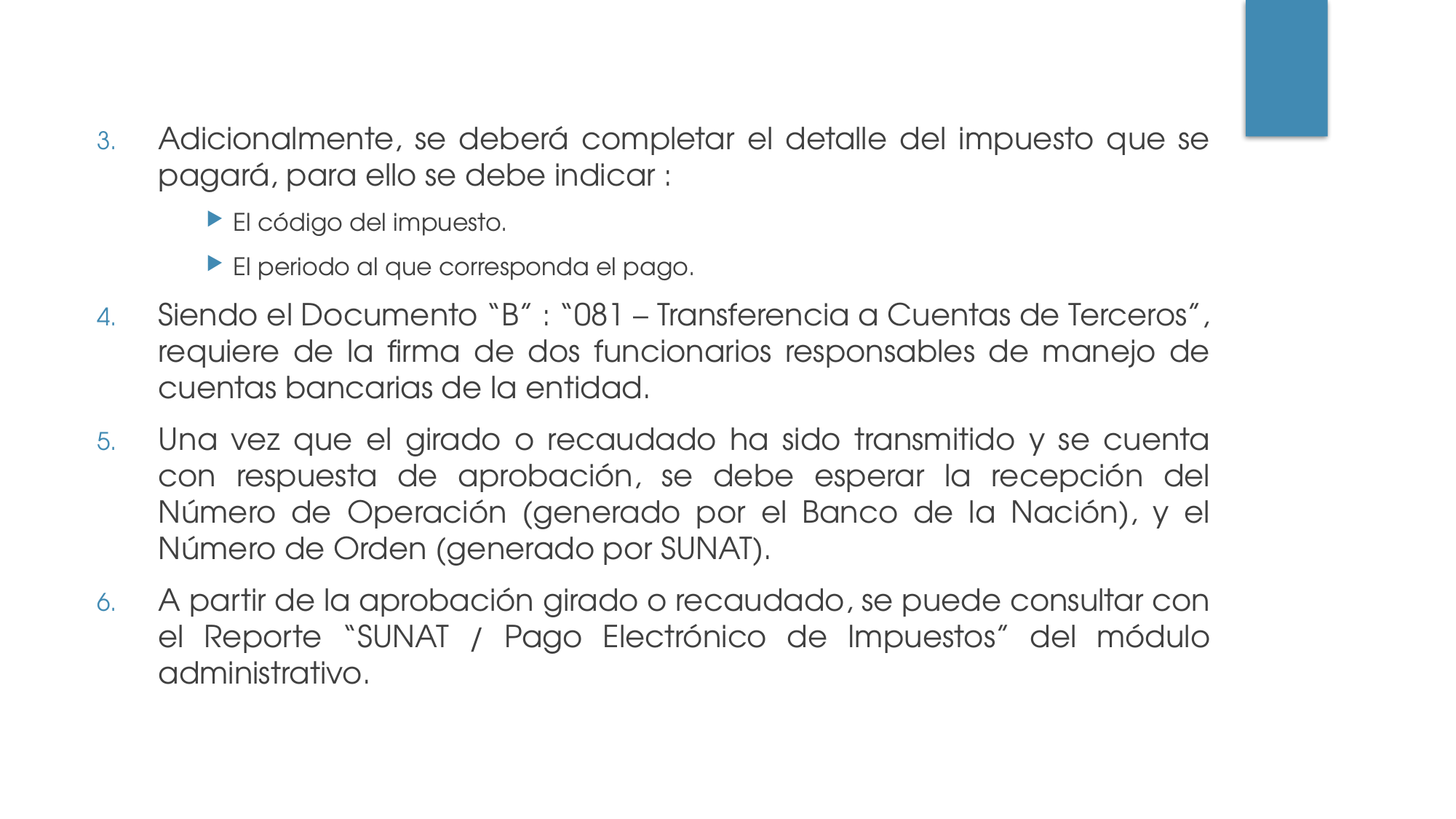

Adicionalmente, se deberá completar el detalle del impuesto que se pagará, para ello se debe indicar :
El código del impuesto.
El periodo al que corresponda el pago.
Siendo el Documento “B” : “081 – Transferencia a Cuentas de Terceros”, requiere de la firma de dos funcionarios responsables de manejo de cuentas bancarias de la entidad.
Una vez que el girado o recaudado ha sido transmitido y se cuenta con respuesta de aprobación, se debe esperar la recepción del Número de Operación (generado por el Banco de la Nación), y el Número de Orden (generado por SUNAT).
A partir de la aprobación girado o recaudado, se puede consultar con el Reporte “SUNAT / Pago Electrónico de Impuestos” del módulo administrativo.